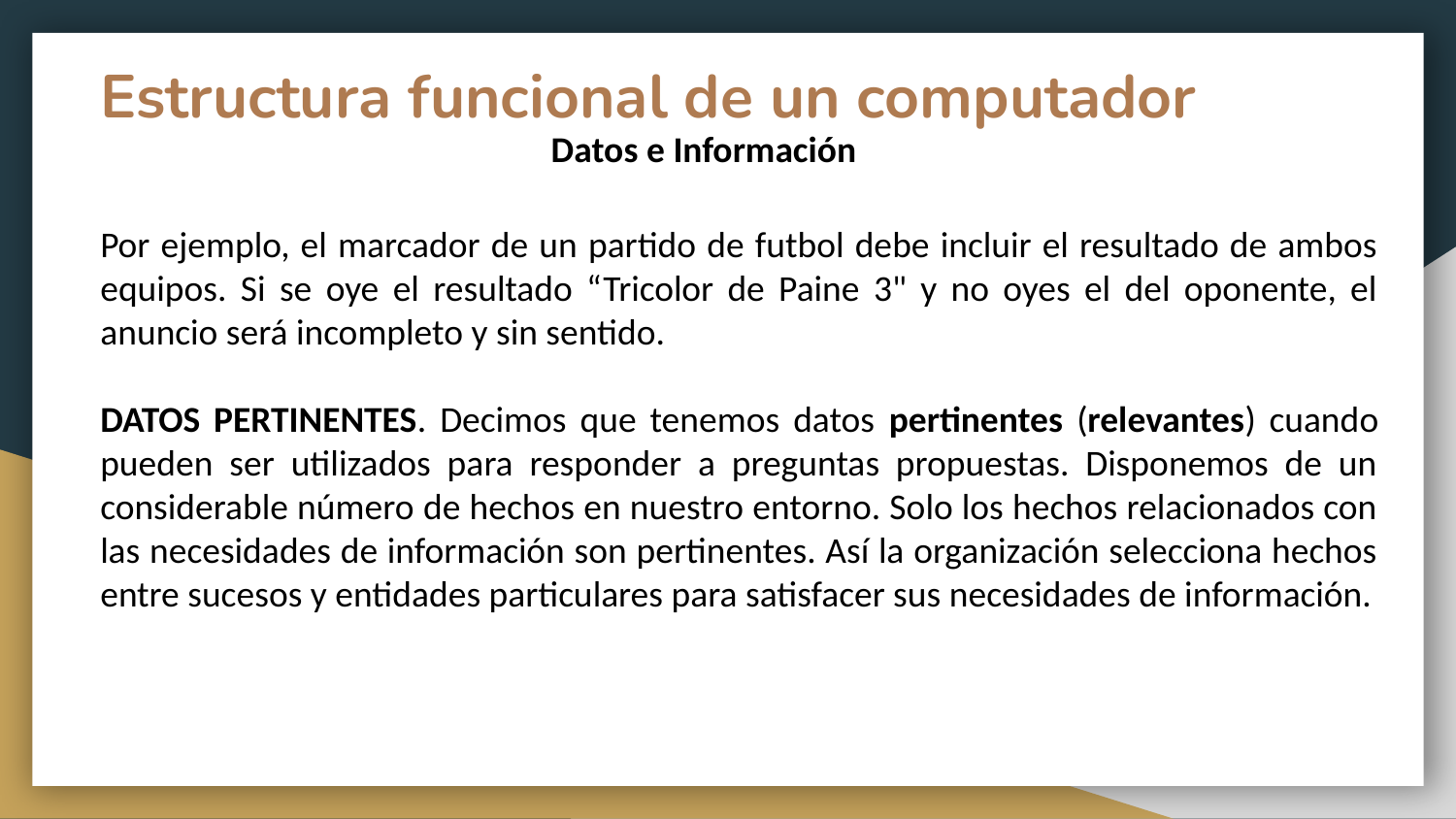

# Estructura funcional de un computador
Datos e Información
Por ejemplo, el marcador de un partido de futbol debe incluir el resultado de ambos equipos. Si se oye el resultado “Tricolor de Paine 3" y no oyes el del oponente, el anuncio será incompleto y sin sentido.

DATOS PERTINENTES. Decimos que tenemos datos pertinentes (relevantes) cuando pueden ser utilizados para responder a preguntas propuestas. Disponemos de un considerable número de hechos en nuestro entorno. Solo los hechos relacionados con las necesidades de información son pertinentes. Así la organización selecciona hechos entre sucesos y entidades particulares para satisfacer sus necesidades de información.